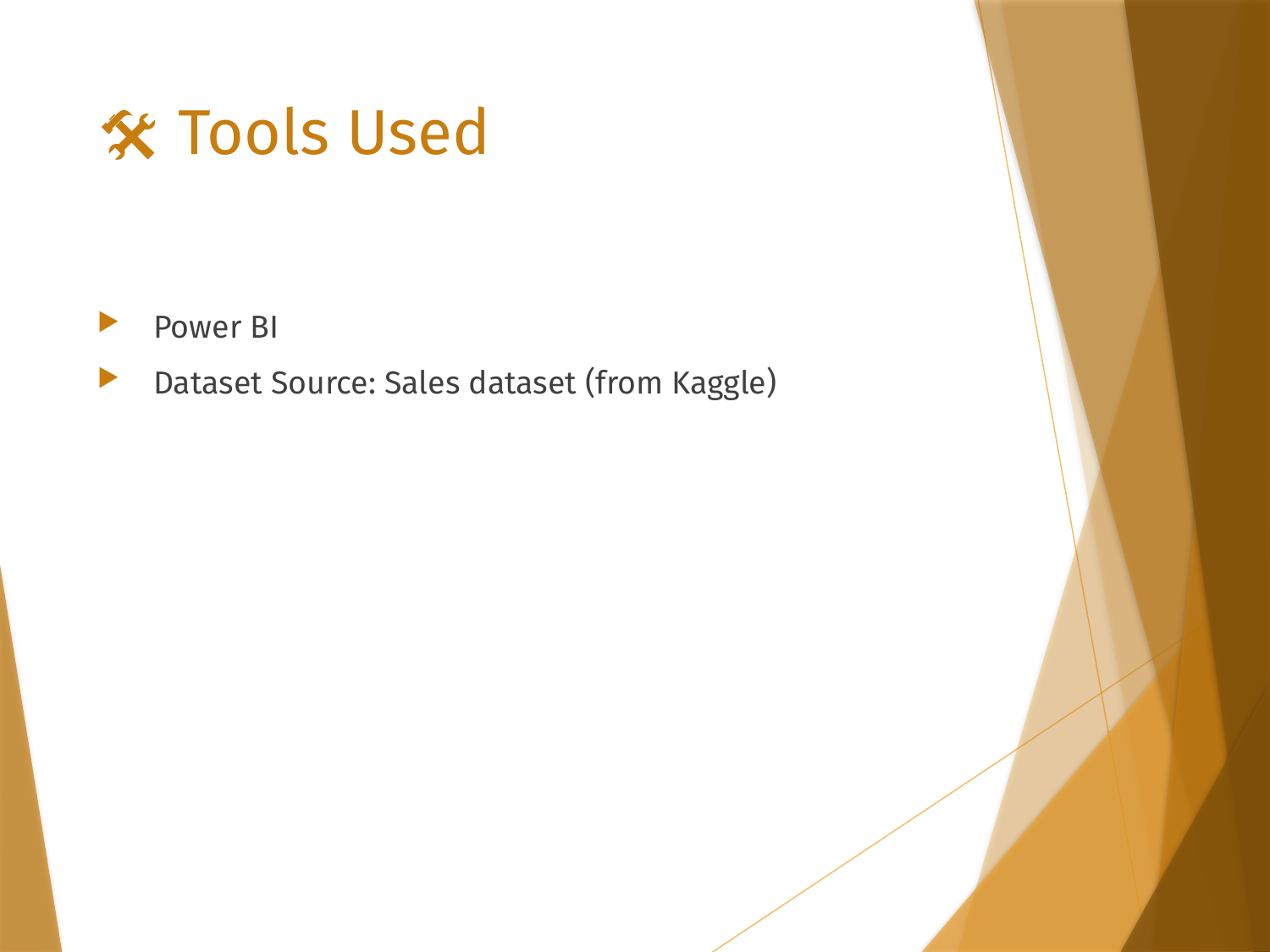

# 🛠️ Tools Used
 Power BI
 Dataset Source: Sales dataset (from Kaggle)